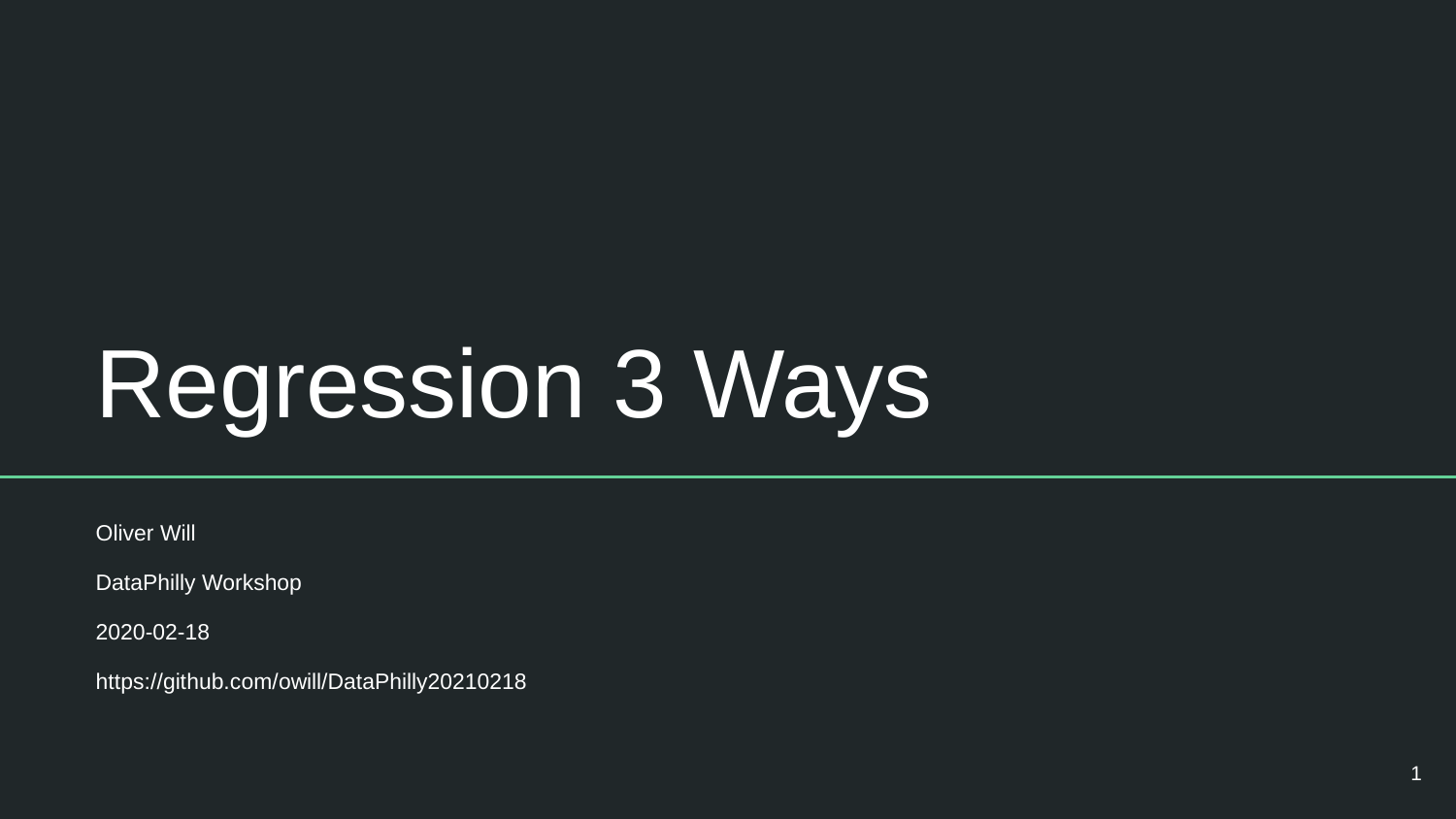

# Regression 3 Ways
Oliver Will

DataPhilly Workshop

2020-02-18

https://github.com/owill/DataPhilly20210218
1